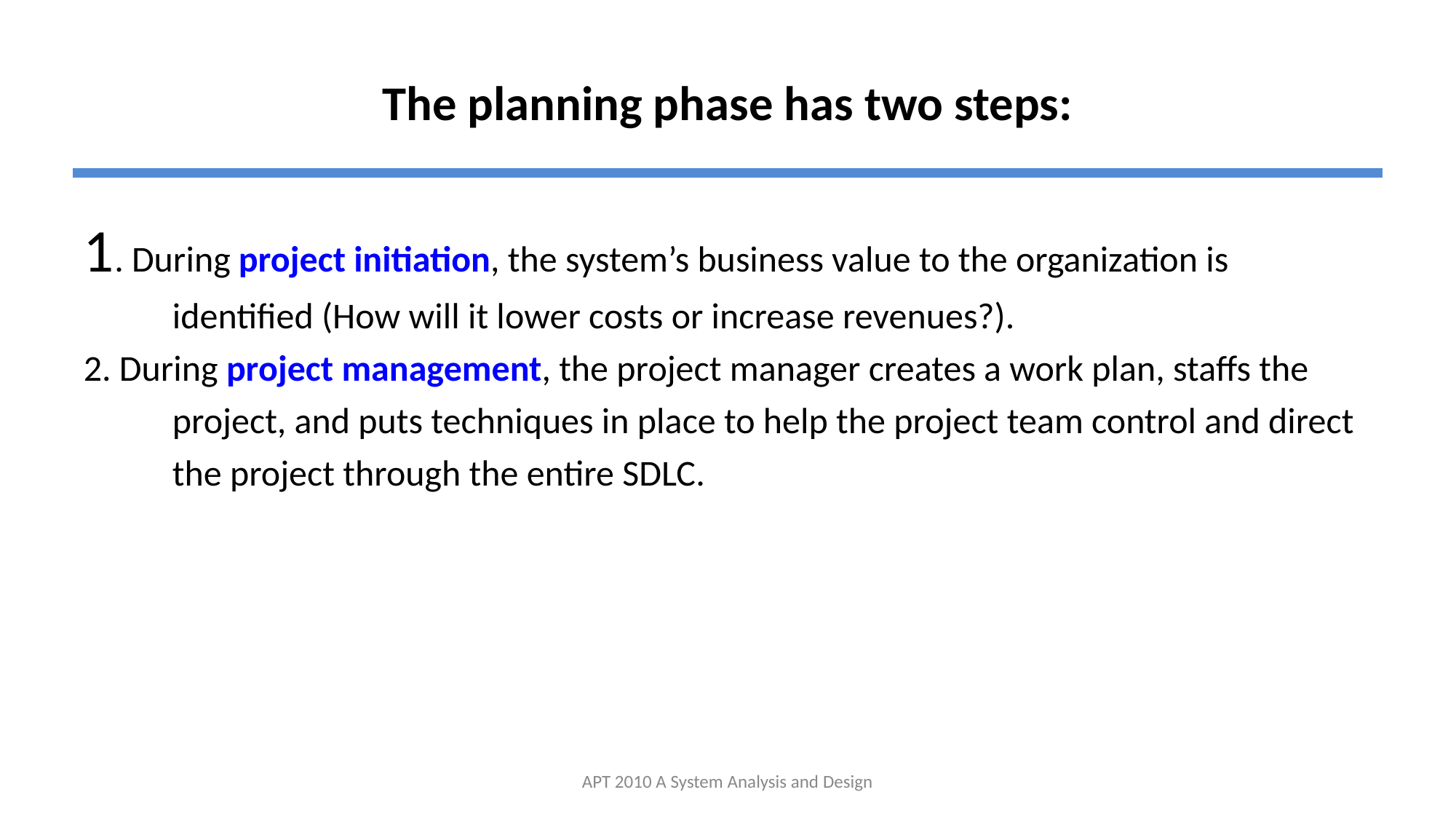

# The planning phase has two steps:
1. During project initiation, the system’s business value to the organization is identified (How will it lower costs or increase revenues?).
2. During project management, the project manager creates a work plan, staffs the project, and puts techniques in place to help the project team control and direct the project through the entire SDLC.

APT 2010 A System Analysis and Design